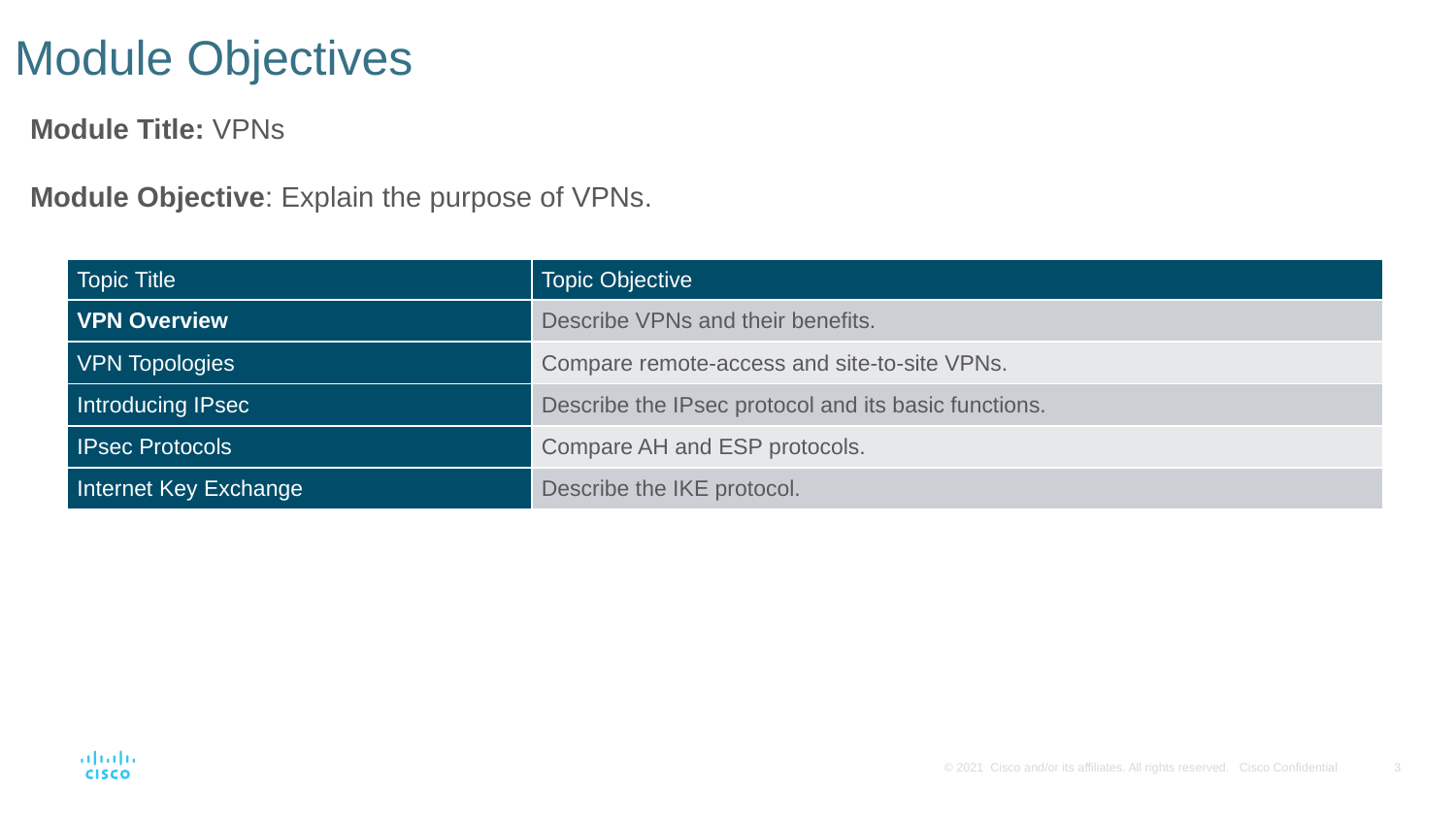

# Module Objectives
Module Title: VPNs

Module Objective: Explain the purpose of VPNs.

| Topic Title | Topic Objective |
| --- | --- |
| VPN Overview | Describe VPNs and their benefits. |
| VPN Topologies | Compare remote-access and site-to-site VPNs. |
| Introducing IPsec | Describe the IPsec protocol and its basic functions. |
| IPsec Protocols | Compare AH and ESP protocols. |
| Internet Key Exchange | Describe the IKE protocol. |